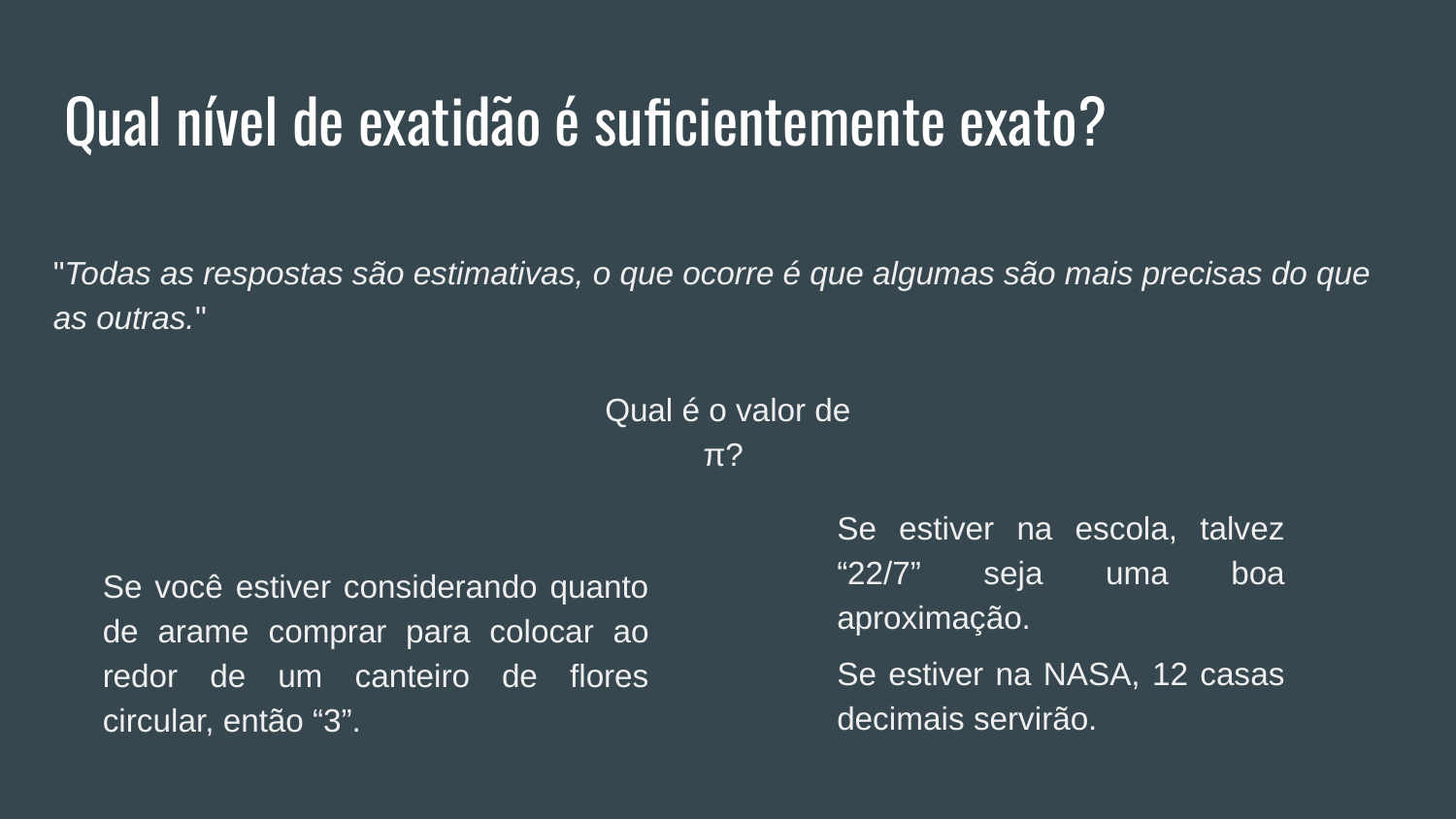

# Qual nível de exatidão é suficientemente exato?
"Todas as respostas são estimativas, o que ocorre é que algumas são mais precisas do que as outras."

Qual é o valor de π?
Se estiver na escola, talvez “22/7” seja uma boa aproximação.
Se você estiver considerando quanto de arame comprar para colocar ao redor de um canteiro de flores circular, então “3”.
Se estiver na NASA, 12 casas decimais servirão.